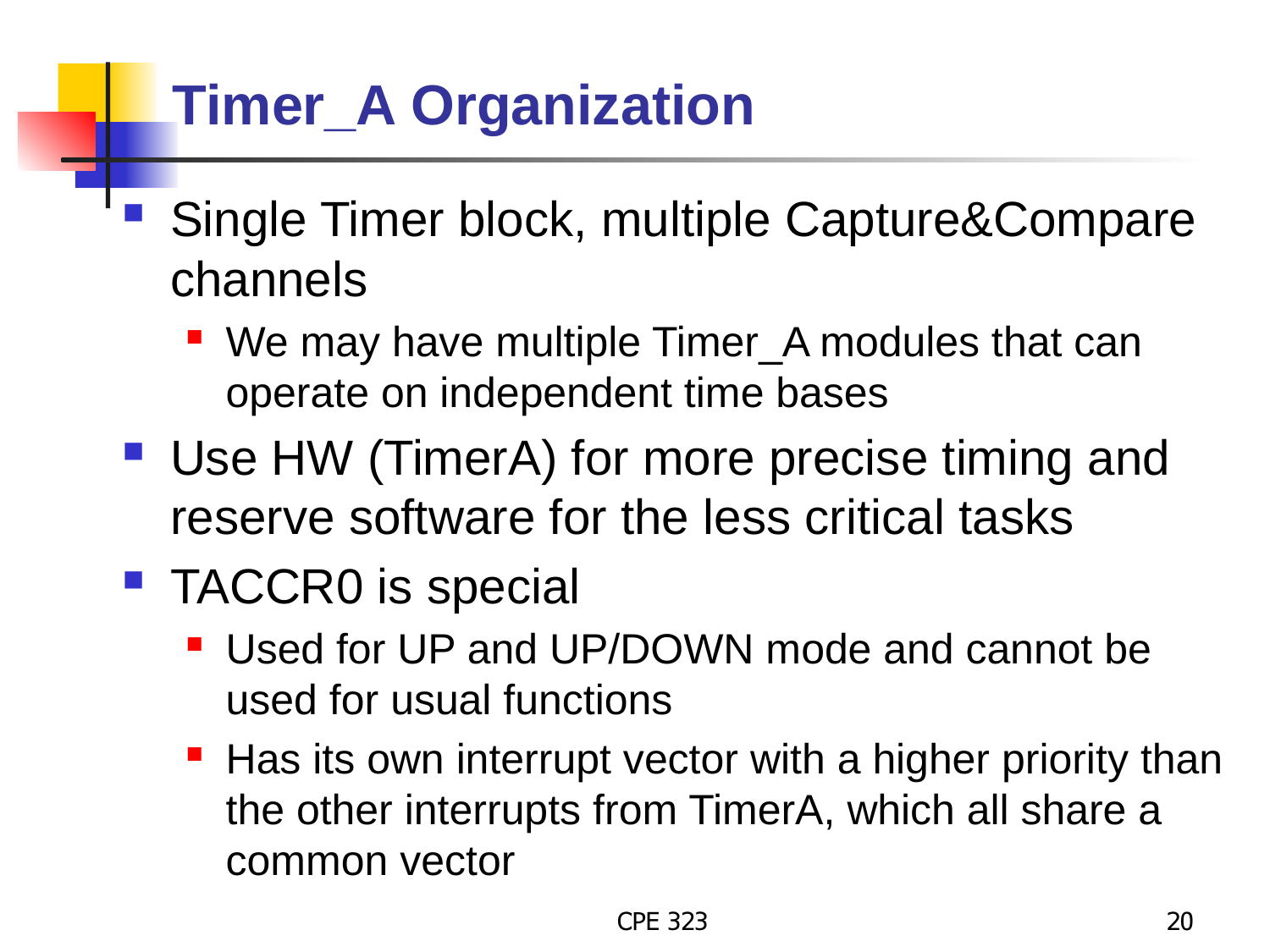

# Timer_A Organization
Single Timer block, multiple Capture&Compare channels
We may have multiple Timer_A modules that can operate on independent time bases
Use HW (TimerA) for more precise timing and reserve software for the less critical tasks
TACCR0 is special
Used for UP and UP/DOWN mode and cannot be used for usual functions
Has its own interrupt vector with a higher priority than the other interrupts from TimerA, which all share a common vector

CPE 323
20